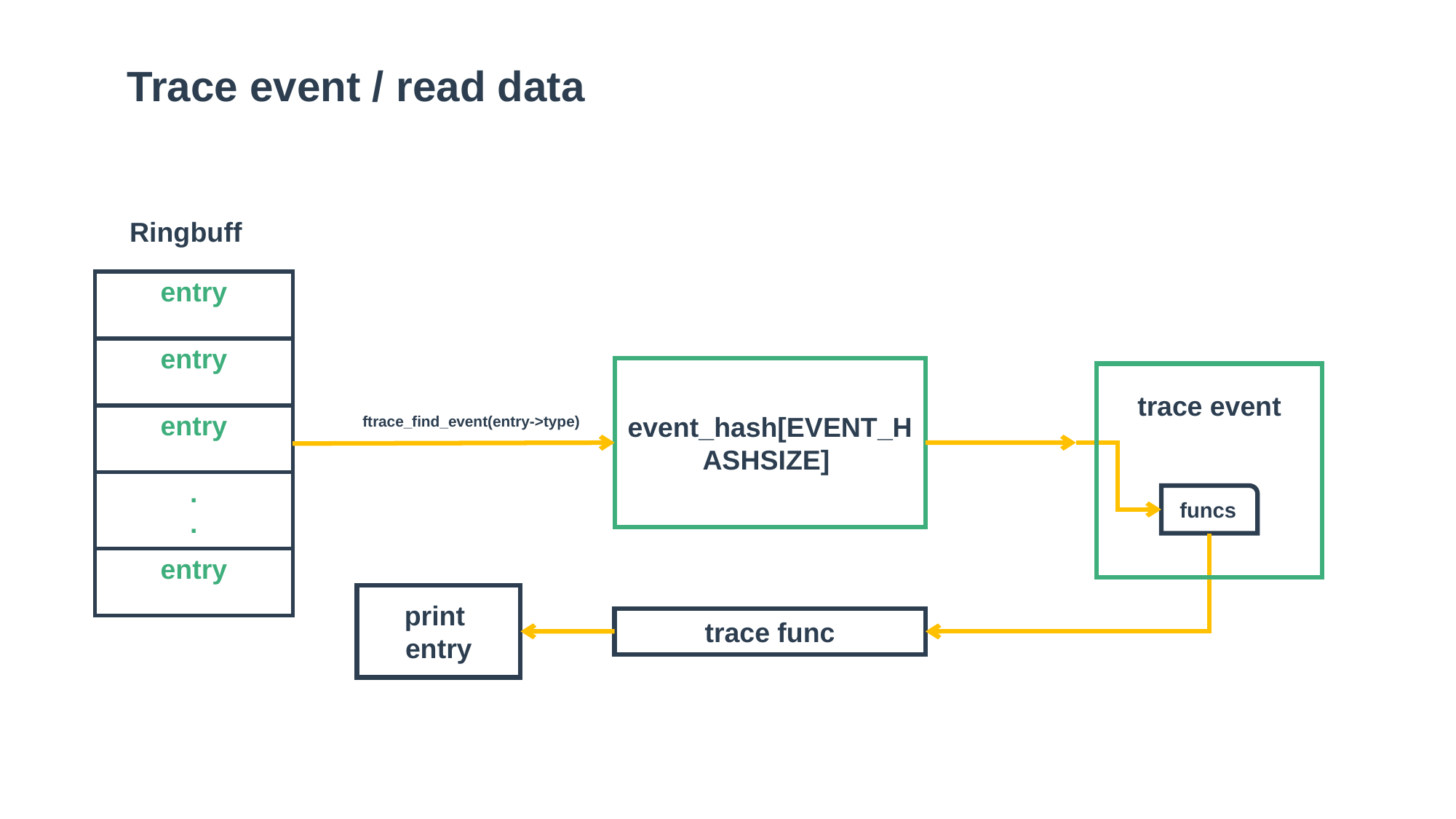

Trace event / read data
Ringbuff
| entry |
| --- |
| entry |
| entry |
| . . |
| entry |
event_hash[EVENT_HASHSIZE]
trace event

ftrace_find_event(entry->type)
funcs
print
entry
trace func